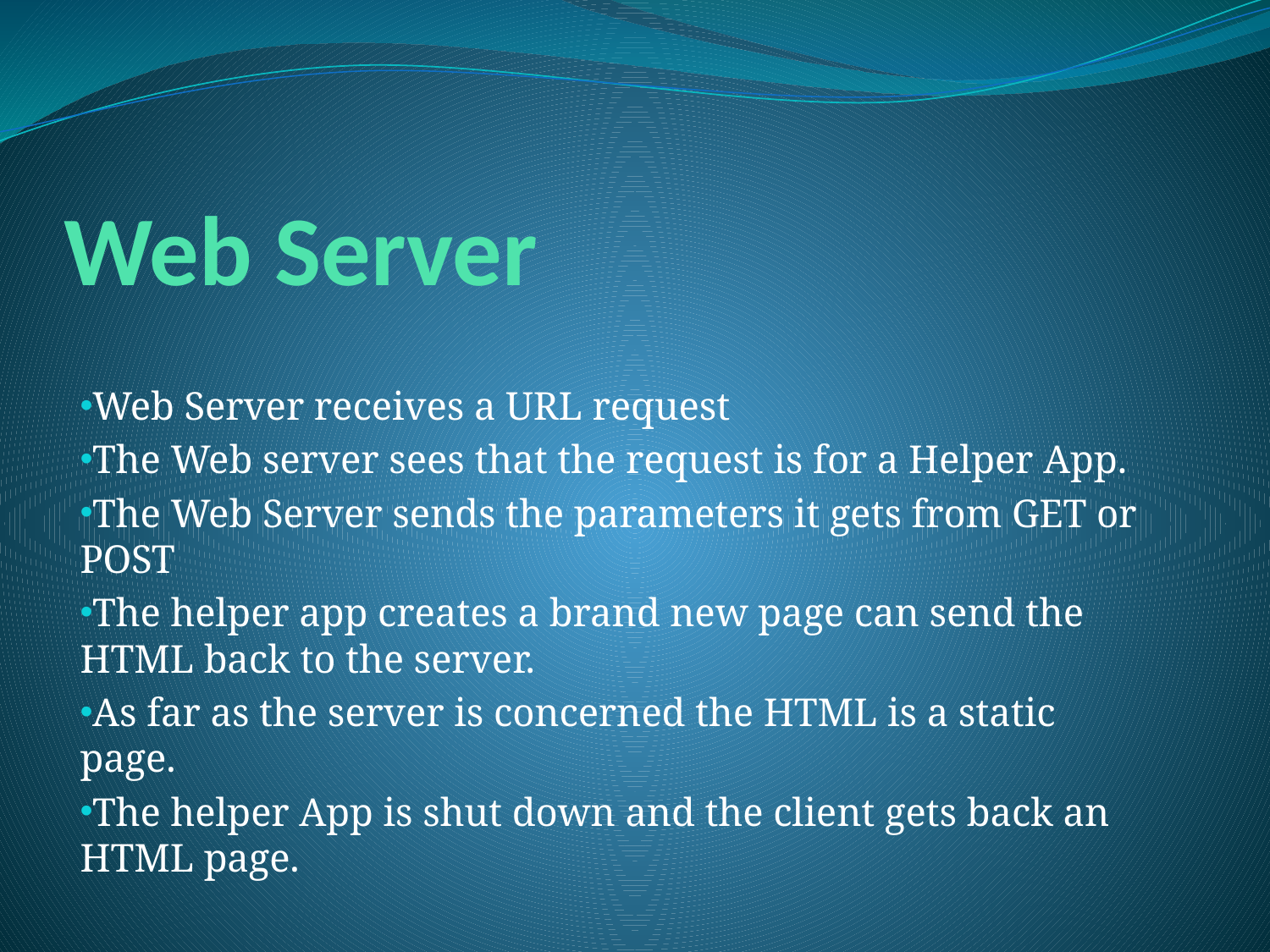

# Web Server
Web Server receives a URL request
The Web server sees that the request is for a Helper App.
The Web Server sends the parameters it gets from GET or POST
The helper app creates a brand new page can send the HTML back to the server.
As far as the server is concerned the HTML is a static page.
The helper App is shut down and the client gets back an HTML page.